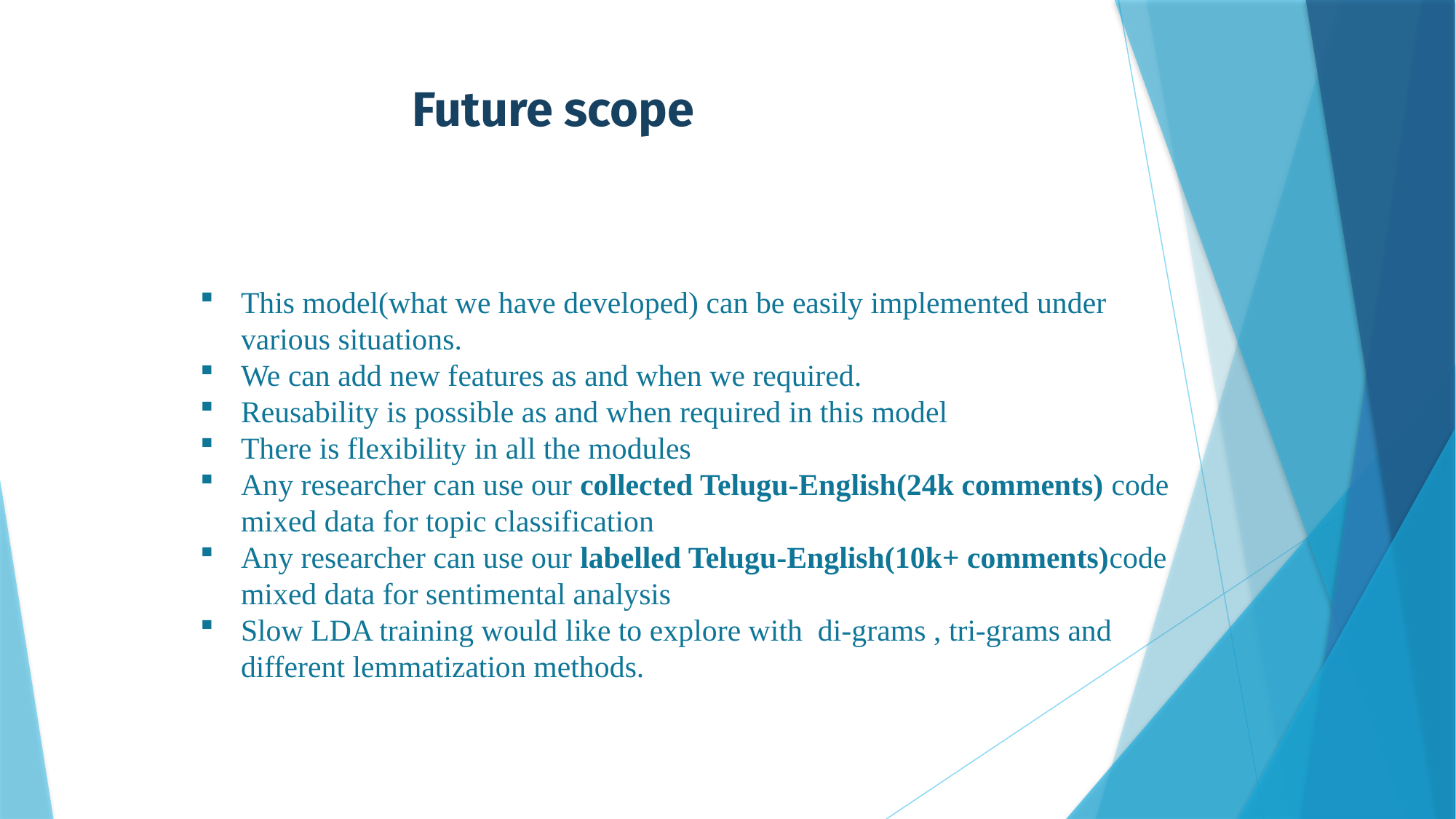

Future scope
This model(what we have developed) can be easily implemented under various situations.
We can add new features as and when we required.
Reusability is possible as and when required in this model
There is flexibility in all the modules
Any researcher can use our collected Telugu-English(24k comments) code mixed data for topic classification
Any researcher can use our labelled Telugu-English(10k+ comments)code mixed data for sentimental analysis
Slow LDA training would like to explore with  di-grams , tri-grams and different lemmatization methods.